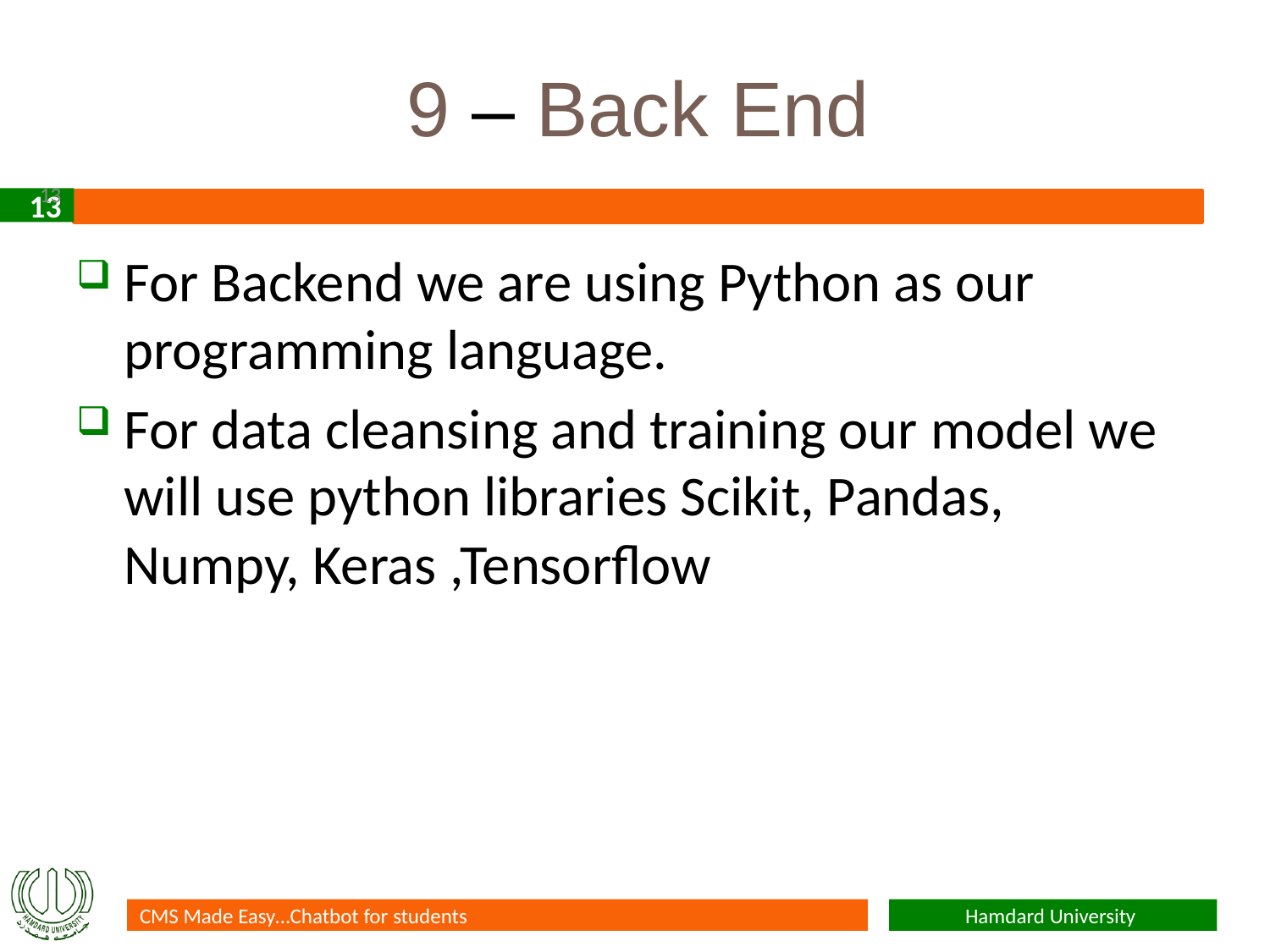

# 9 – Back End
13
For Backend we are using Python as our programming language.
For data cleansing and training our model we will use python libraries Scikit, Pandas, Numpy, Keras ,Tensorflow
CMS Made Easy…Chatbot for students
Hamdard University